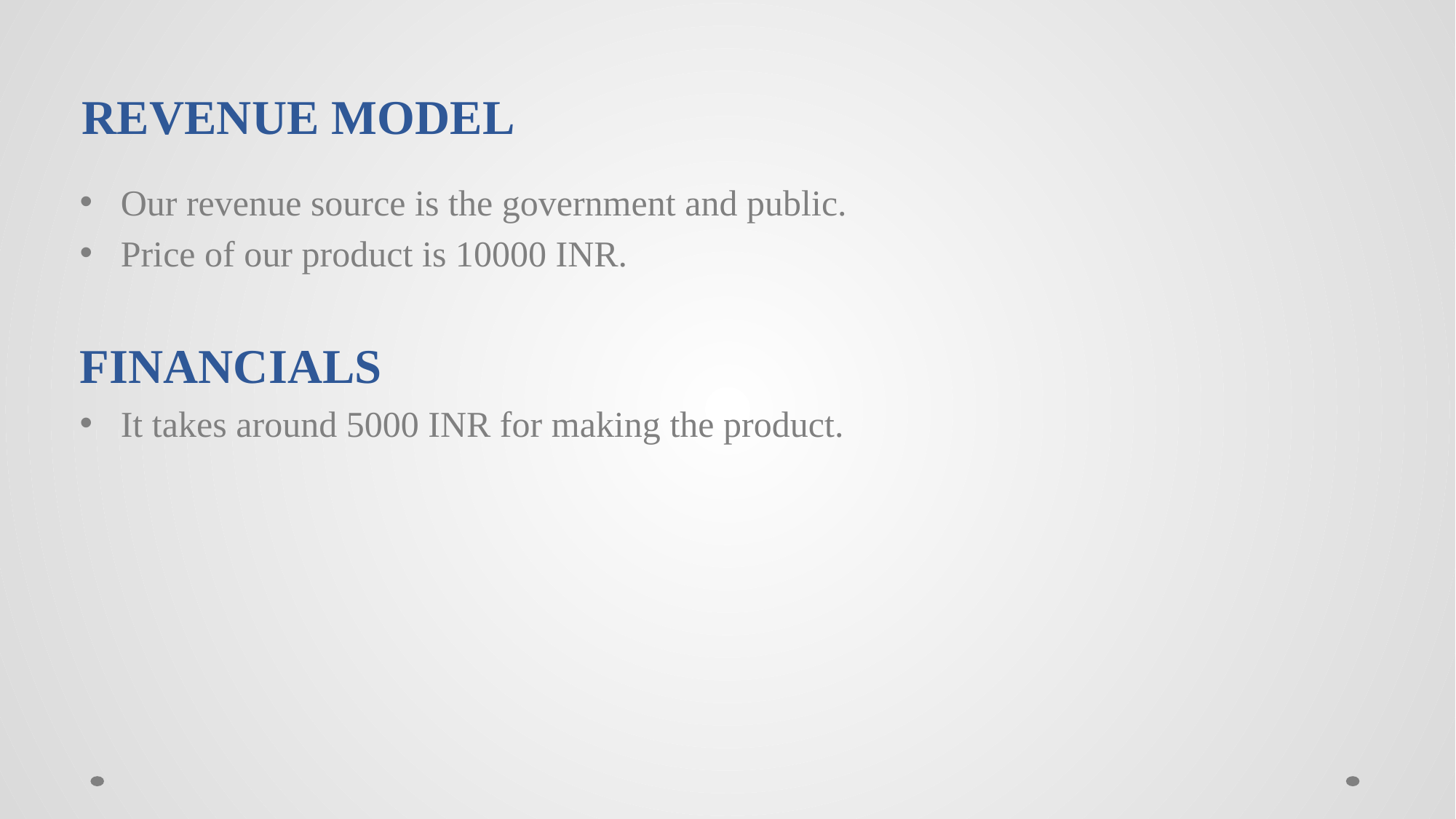

# REVENUE MODEL
Our revenue source is the government and public.
Price of our product is 10000 INR.

FINANCIALS
It takes around 5000 INR for making the product.